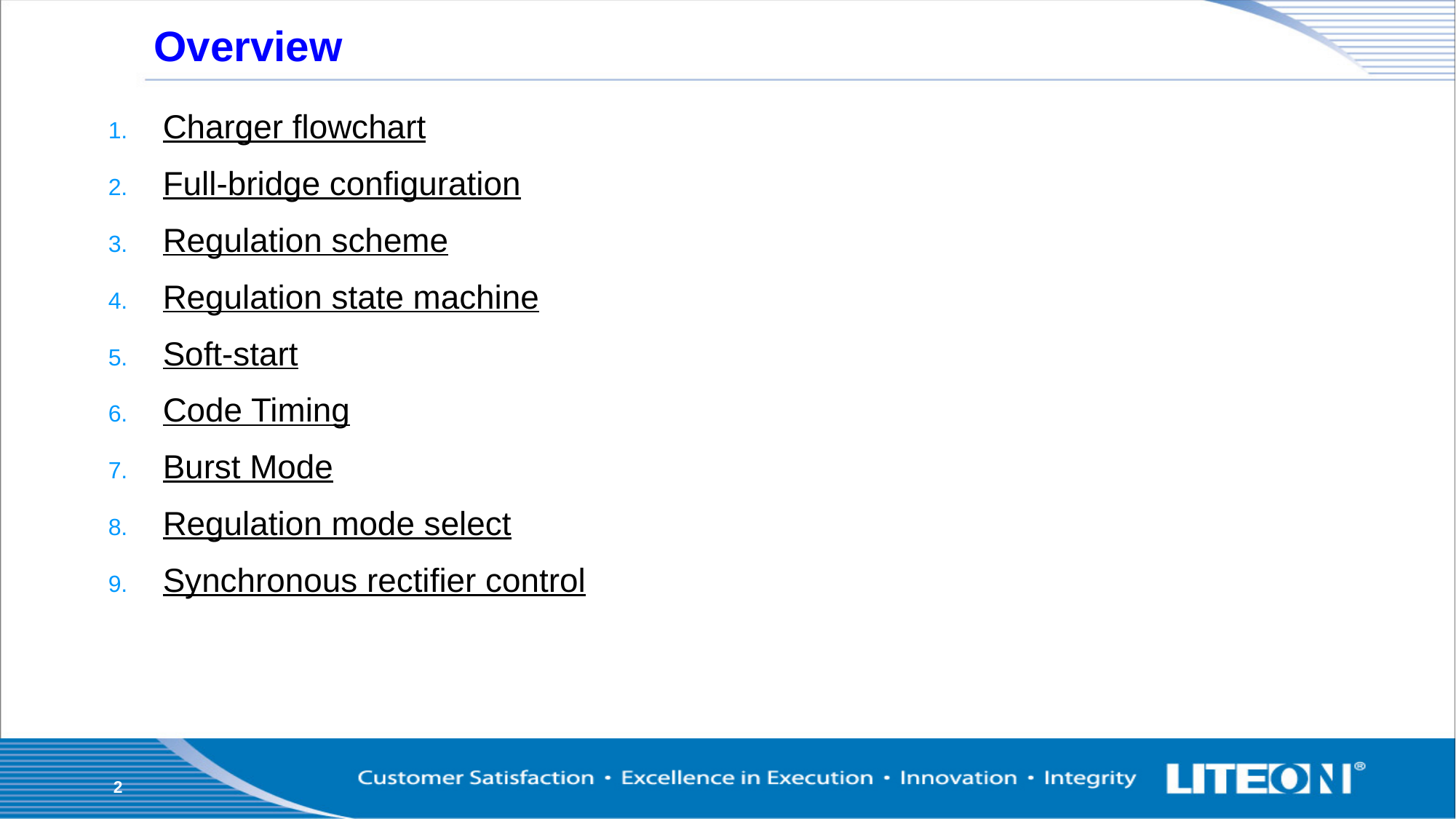

# Overview
Charger flowchart
Full-bridge configuration
Regulation scheme
Regulation state machine
Soft-start
Code Timing
Burst Mode
Regulation mode select
Synchronous rectifier control
2